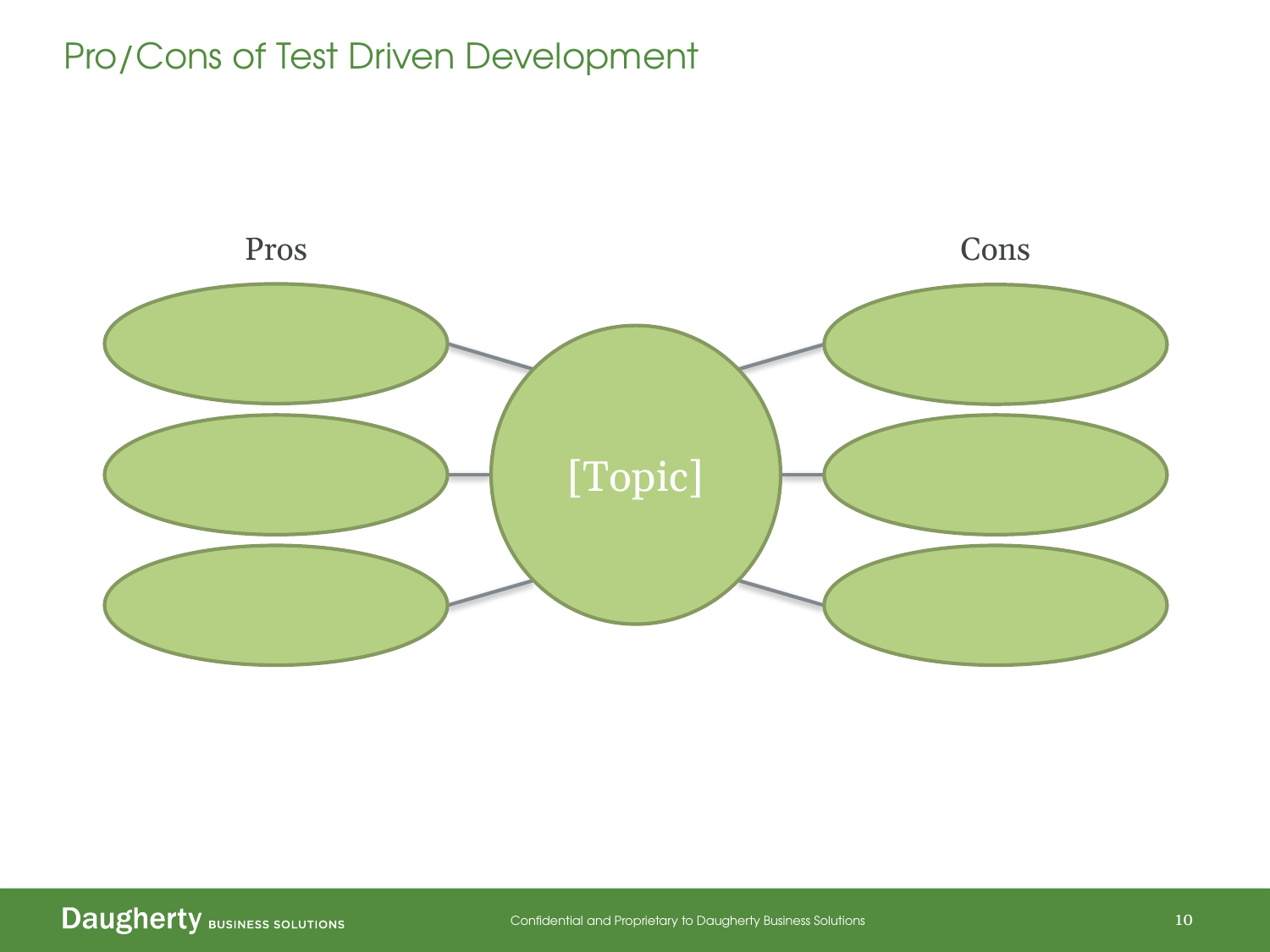

# Pro/Cons of Test Driven Development
Cons
Pros

[Topic]
10